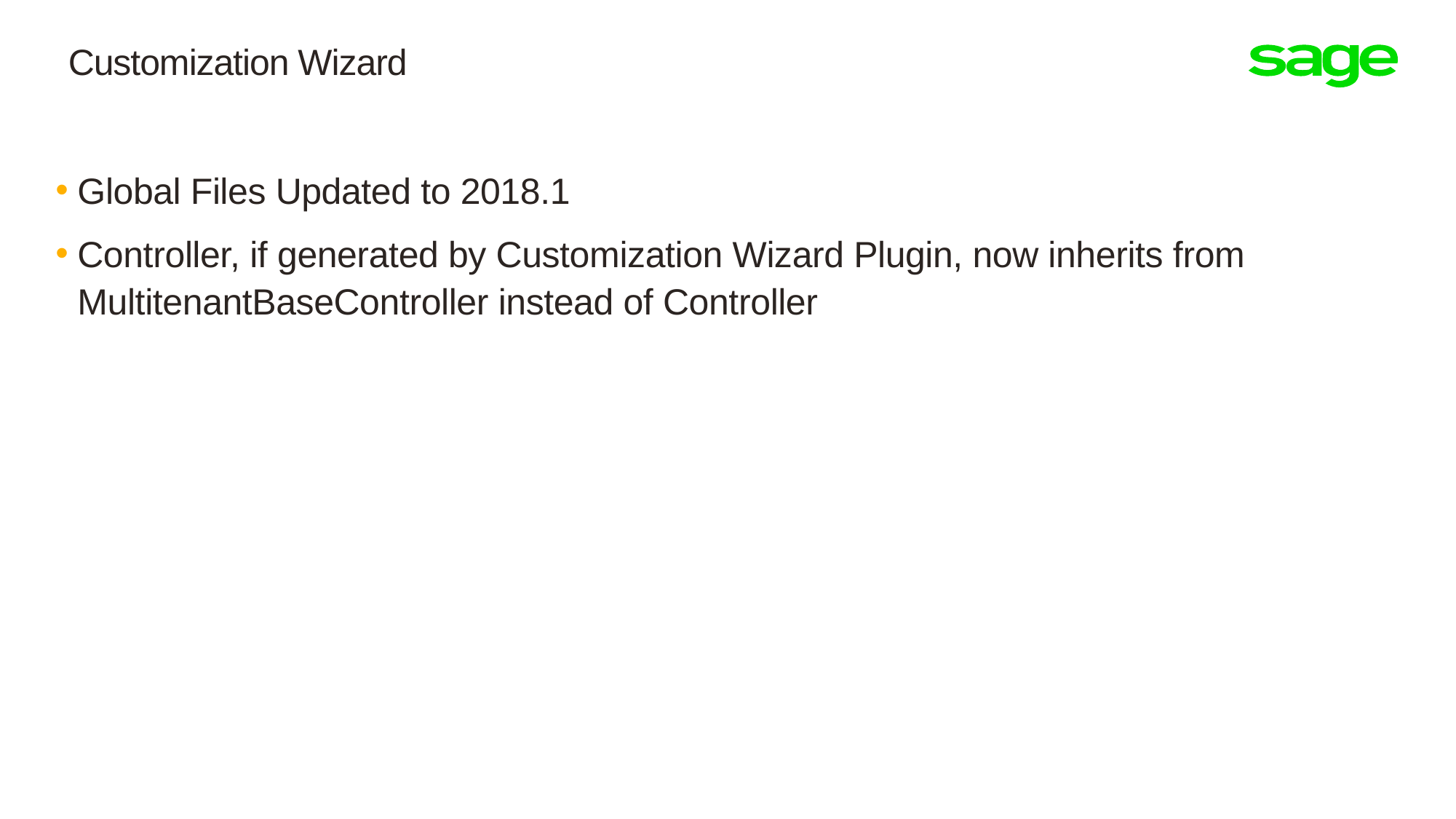

# Customization Wizard
Global Files Updated to 2018.1
Controller, if generated by Customization Wizard Plugin, now inherits from MultitenantBaseController instead of Controller